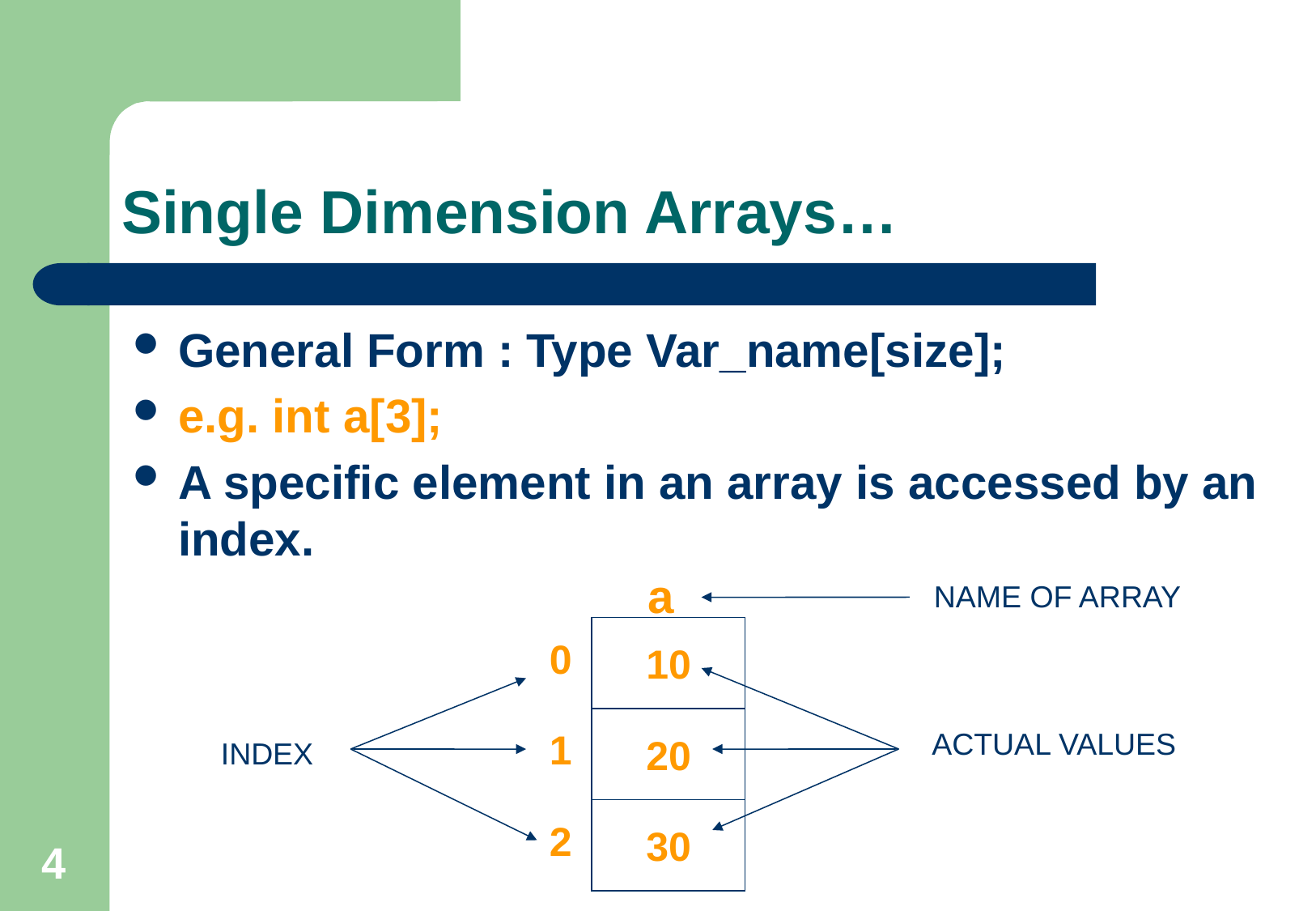

# Single Dimension Arrays…
General Form : Type Var_name[size];
e.g. int a[3];
A specific element in an array is accessed by an index.
a
NAME OF ARRAY

10
0

20
1
ACTUAL VALUES
INDEX

30
2
4